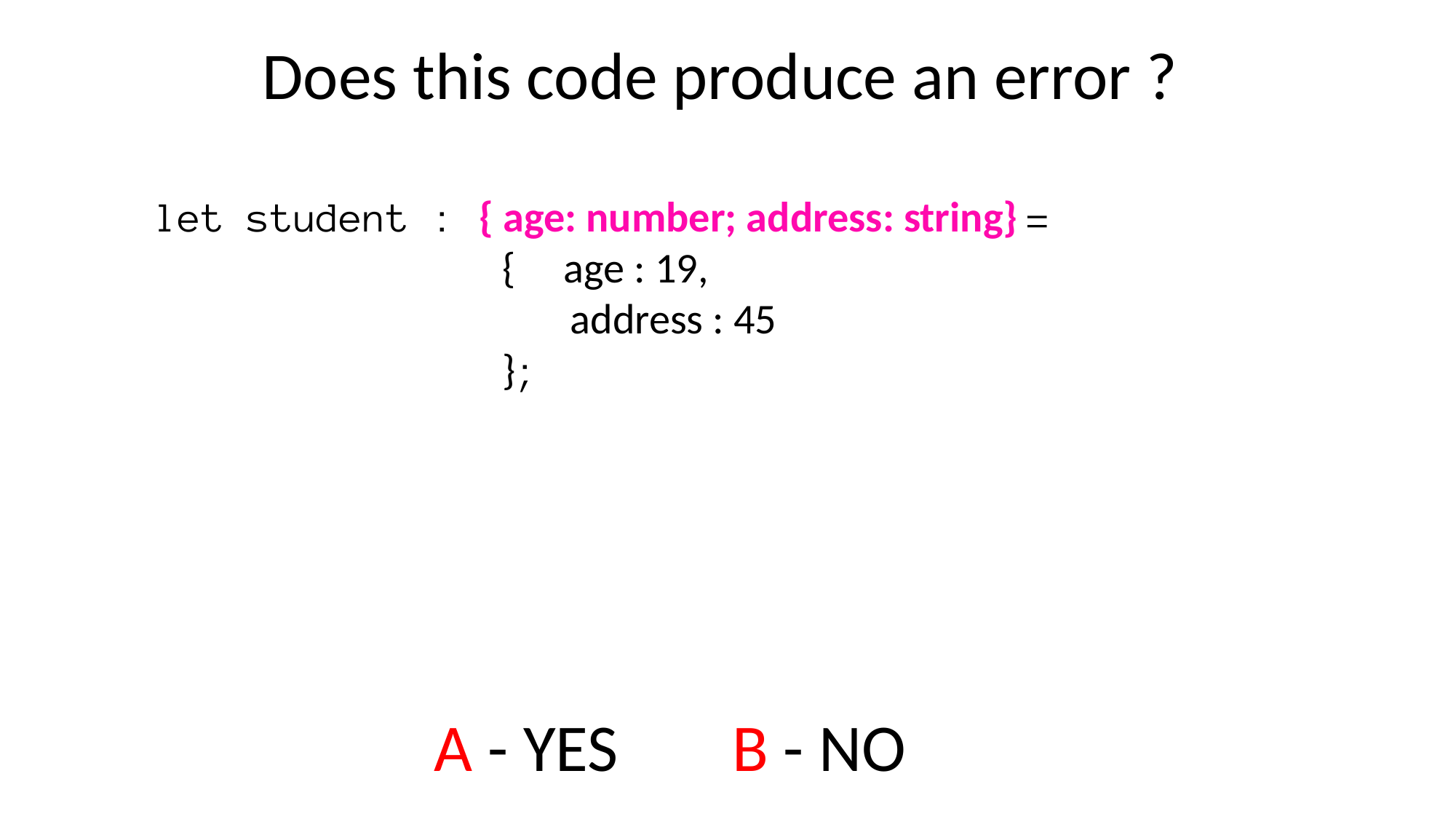

Does this code produce an error ?
let student : { age: number; address: string} =
               {     age : 19,
                                           address : 45
                                    };
B - NO
A - YES